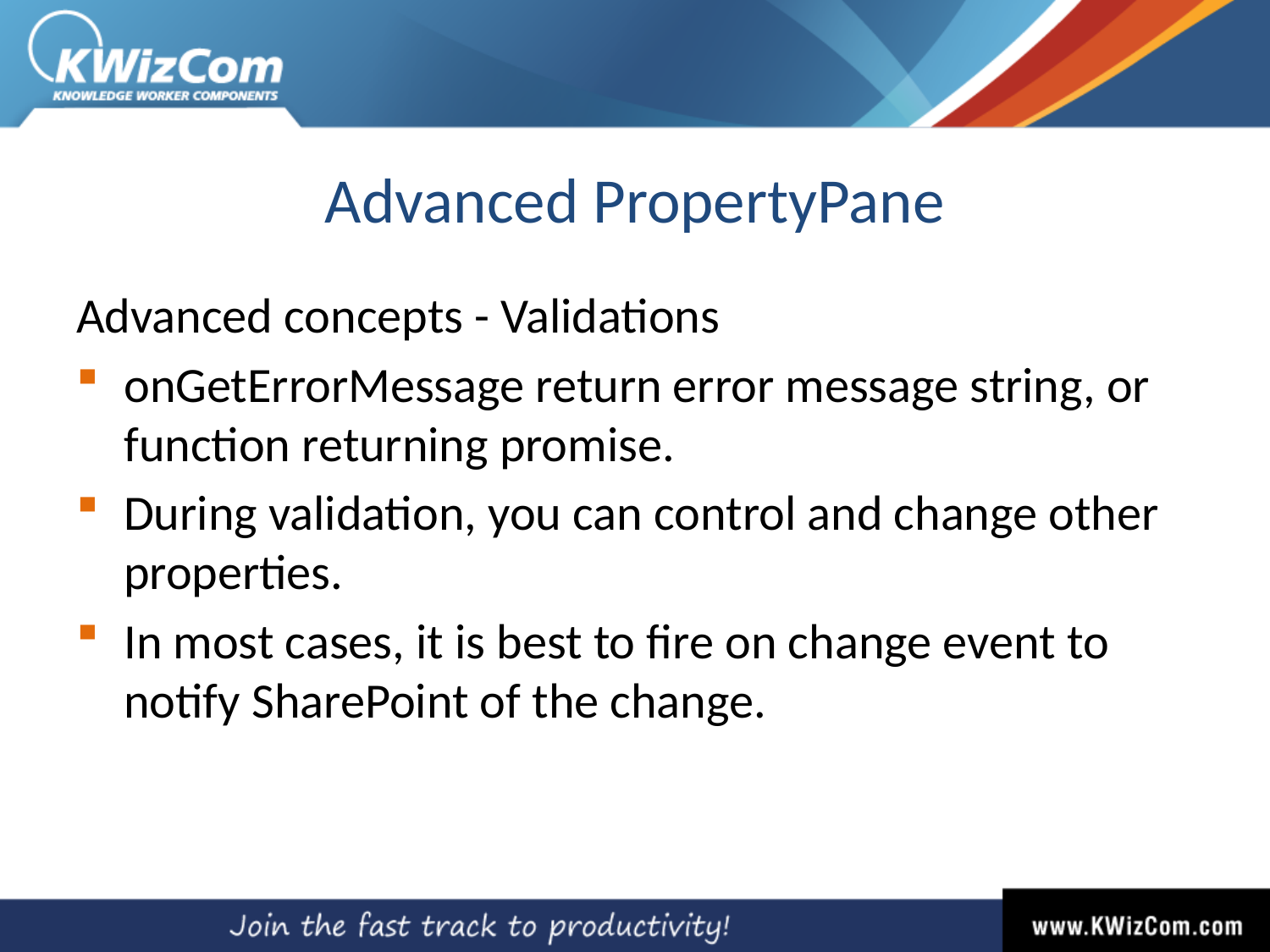

# Advanced PropertyPane
Advanced concepts - Validations
onGetErrorMessage return error message string, or function returning promise.
During validation, you can control and change other properties.
In most cases, it is best to fire on change event to notify SharePoint of the change.